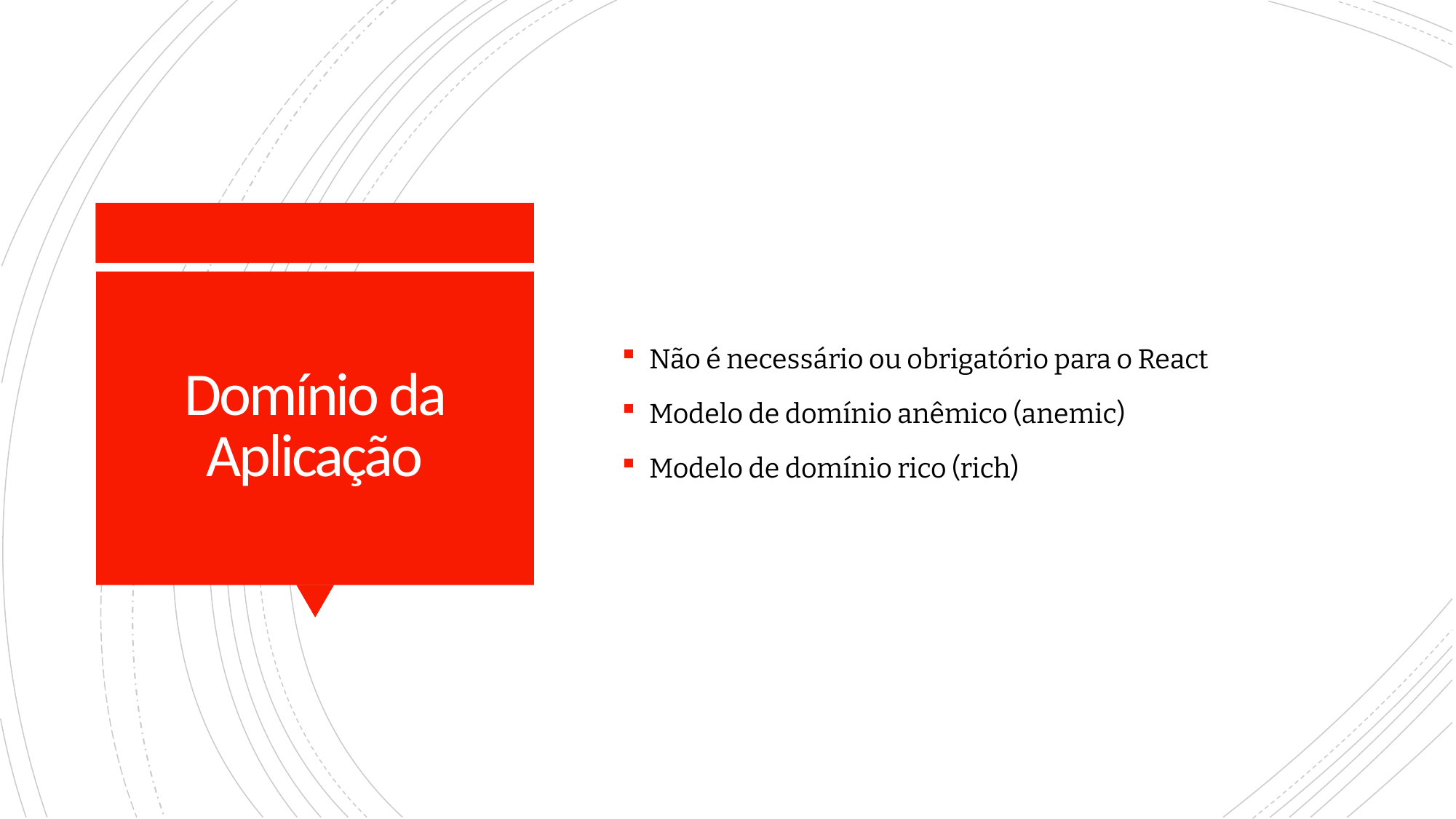

Não é necessário ou obrigatório para o React
Modelo de domínio anêmico (anemic)
Modelo de domínio rico (rich)
# Domínio da Aplicação